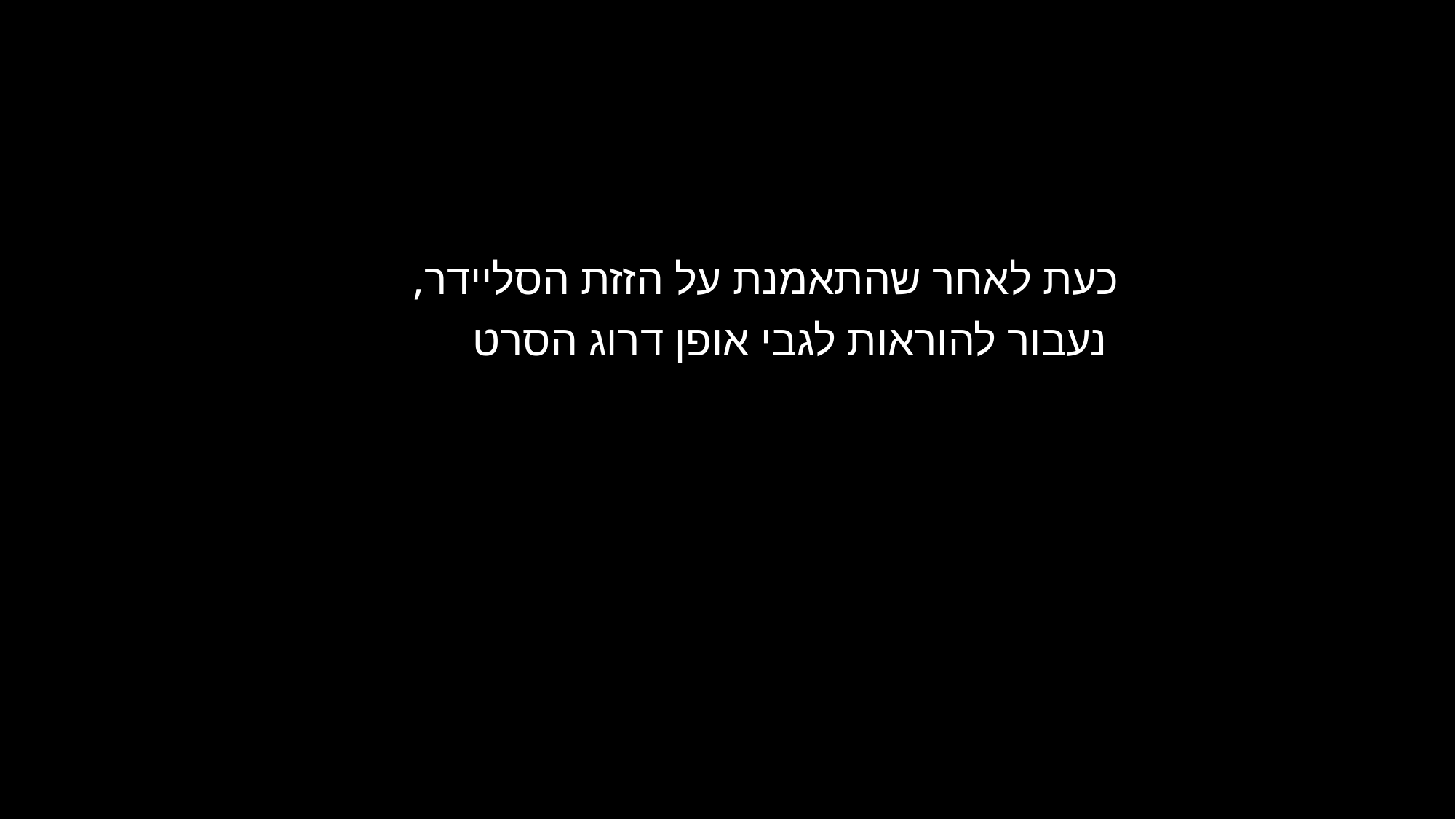

כעת לאחר שהתאמנת על הזזת הסליידר,
 נעבור להוראות לגבי אופן דרוג הסרט